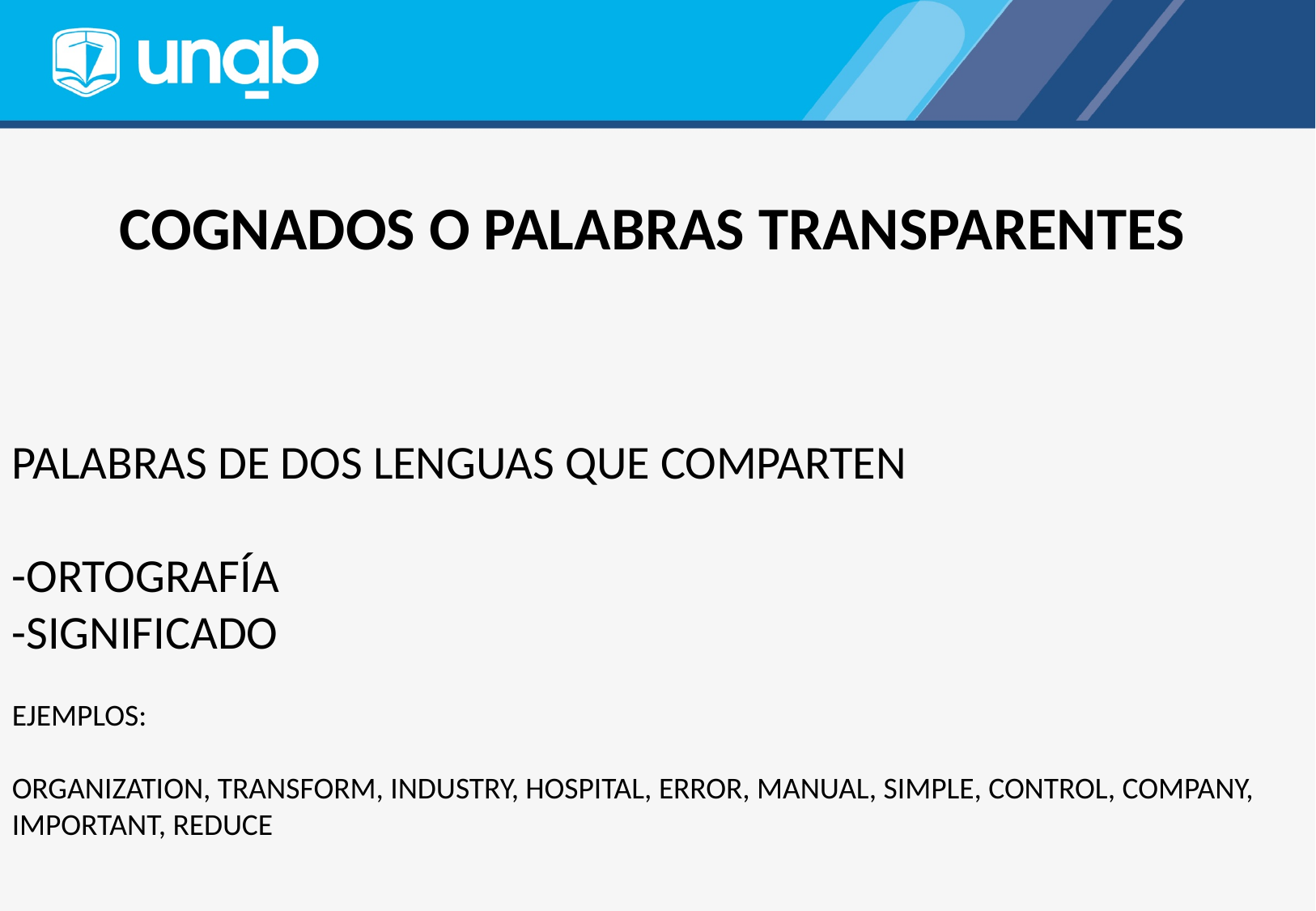

COGNADOS O PALABRAS TRANSPARENTES

PALABRAS DE DOS LENGUAS QUE COMPARTEN

-ORTOGRAFÍA
-SIGNIFICADO

EJEMPLOS:

ORGANIZATION, TRANSFORM, INDUSTRY, HOSPITAL, ERROR, MANUAL, SIMPLE, CONTROL, COMPANY, IMPORTANT, REDUCE